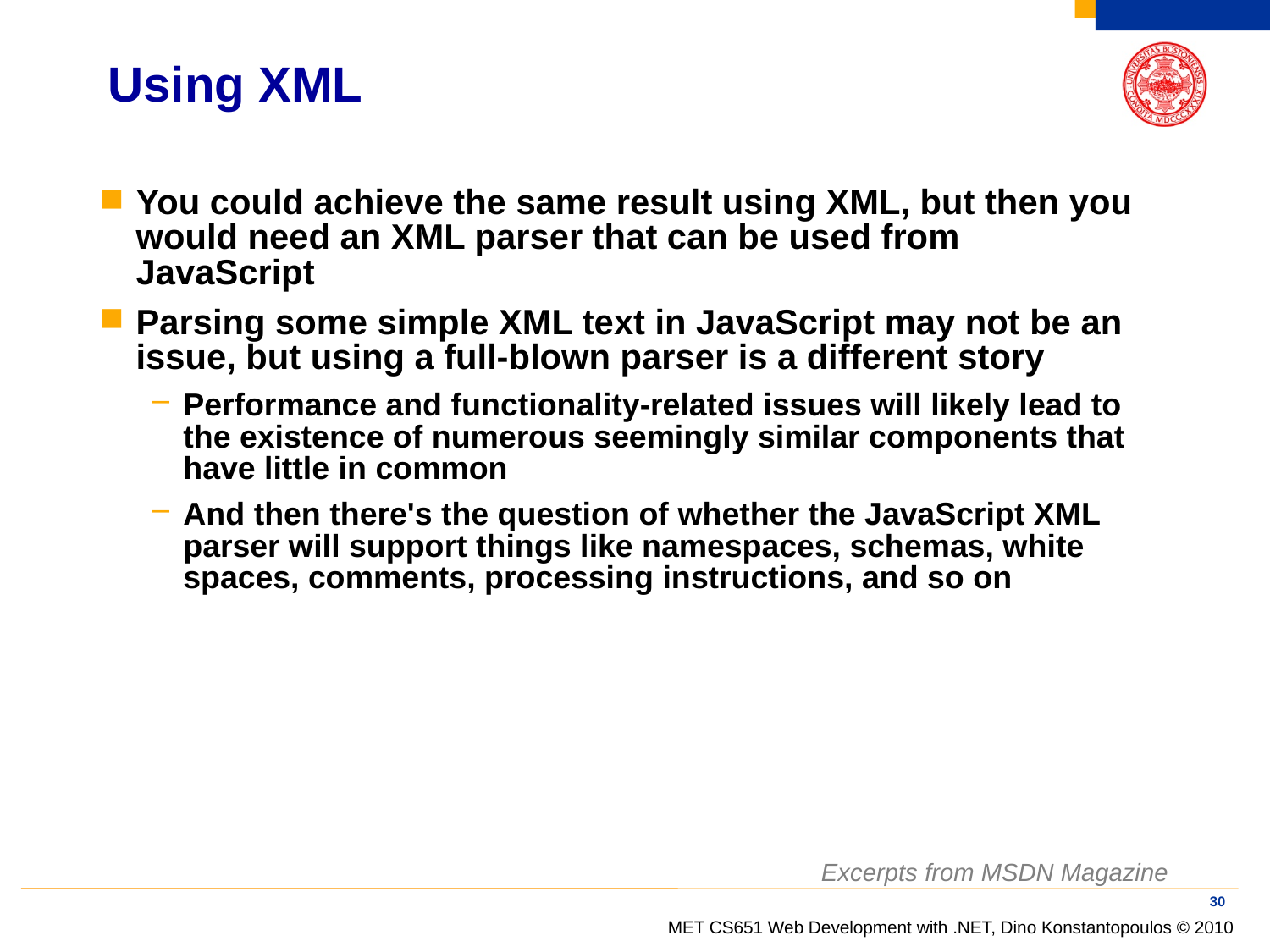

# Using XML
You could achieve the same result using XML, but then you would need an XML parser that can be used from JavaScript
Parsing some simple XML text in JavaScript may not be an issue, but using a full-blown parser is a different story
Performance and functionality-related issues will likely lead to the existence of numerous seemingly similar components that have little in common
And then there's the question of whether the JavaScript XML parser will support things like namespaces, schemas, white spaces, comments, processing instructions, and so on
Excerpts from MSDN Magazine
30